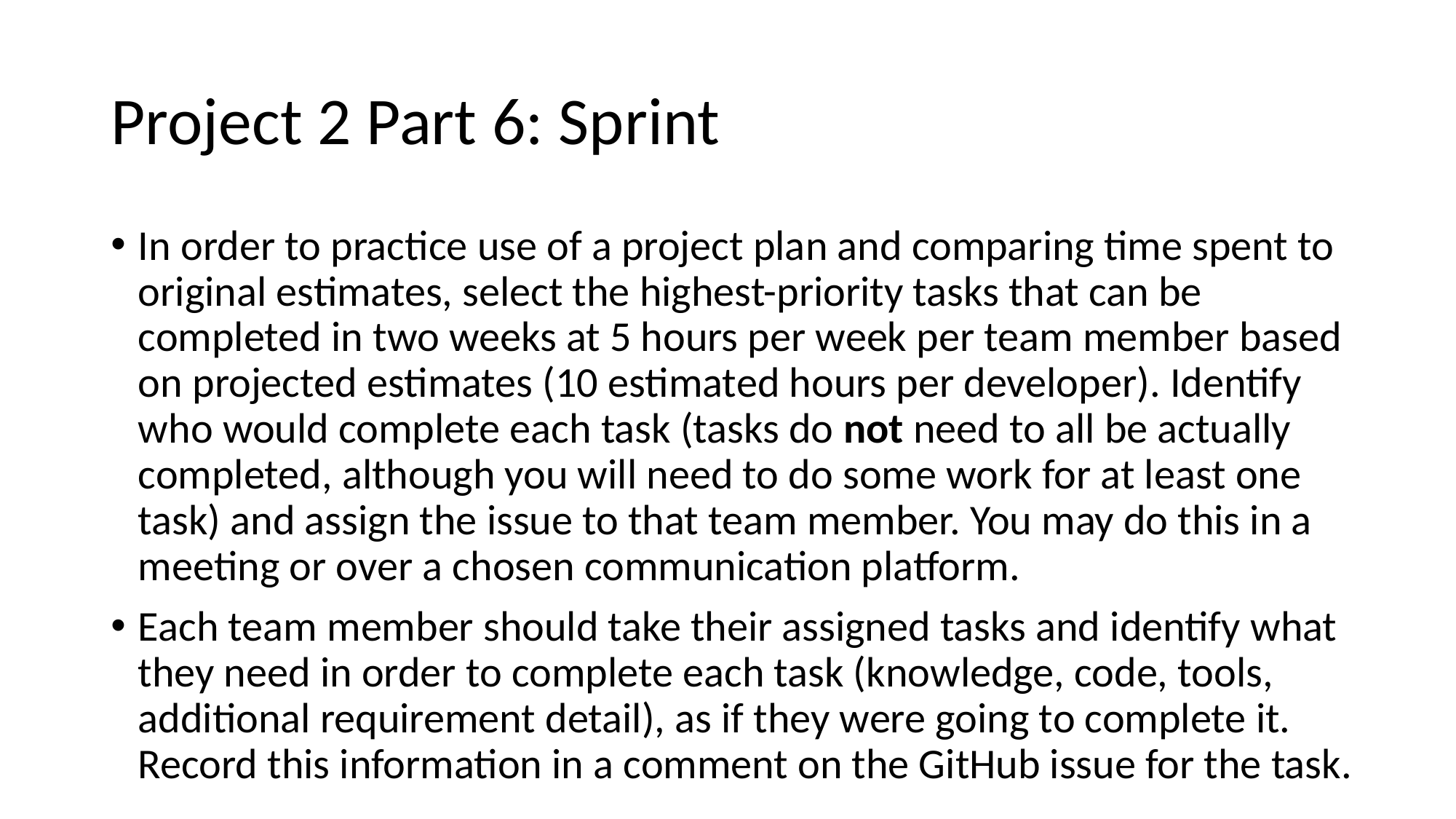

# Project 2 Part 6: Sprint
In order to practice use of a project plan and comparing time spent to original estimates, select the highest-priority tasks that can be completed in two weeks at 5 hours per week per team member based on projected estimates (10 estimated hours per developer). Identify who would complete each task (tasks do not need to all be actually completed, although you will need to do some work for at least one task) and assign the issue to that team member. You may do this in a meeting or over a chosen communication platform.
Each team member should take their assigned tasks and identify what they need in order to complete each task (knowledge, code, tools, additional requirement detail), as if they were going to complete it. Record this information in a comment on the GitHub issue for the task.